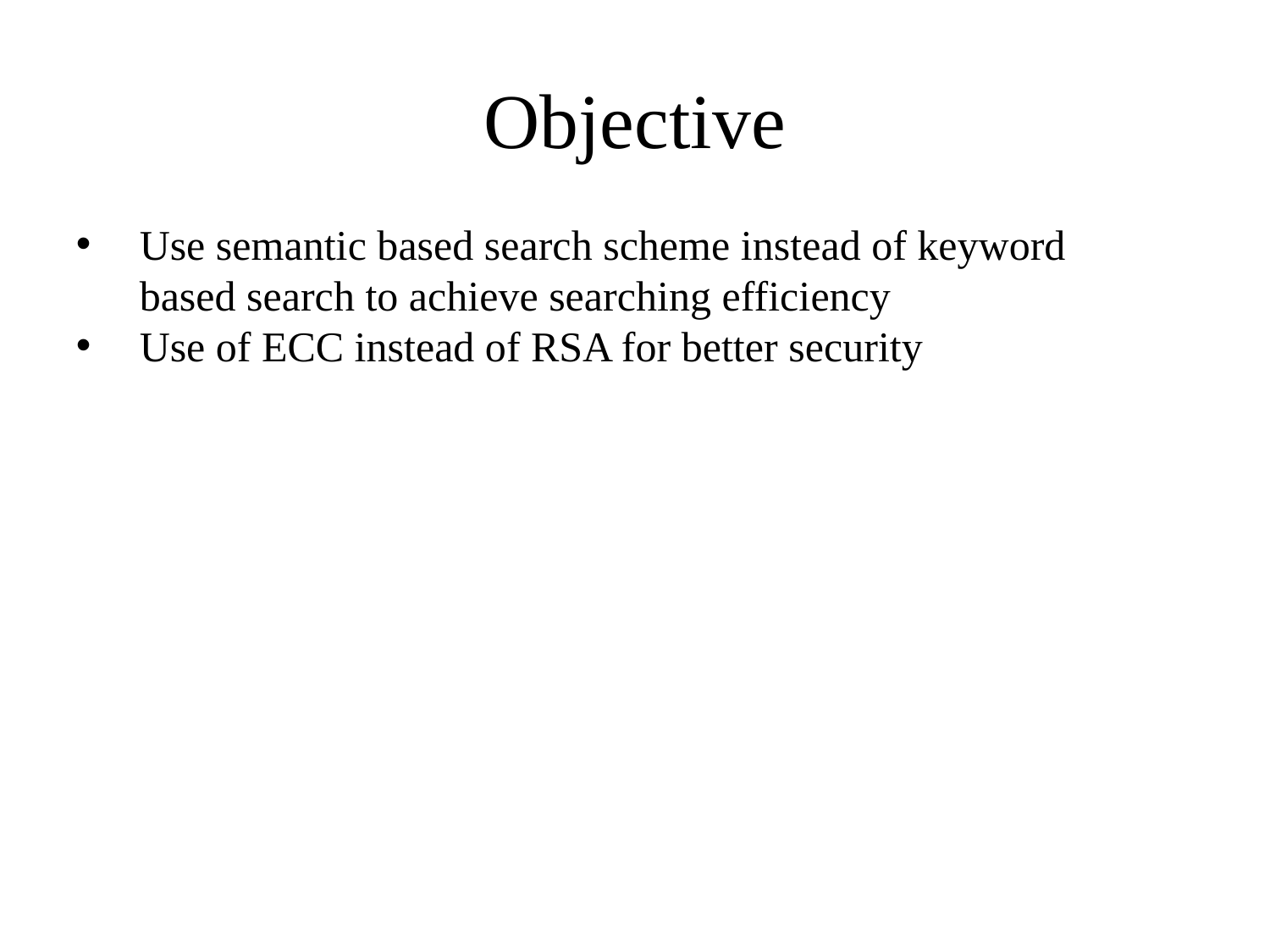

# Objective
Use semantic based search scheme instead of keyword based search to achieve searching efficiency
Use of ECC instead of RSA for better security